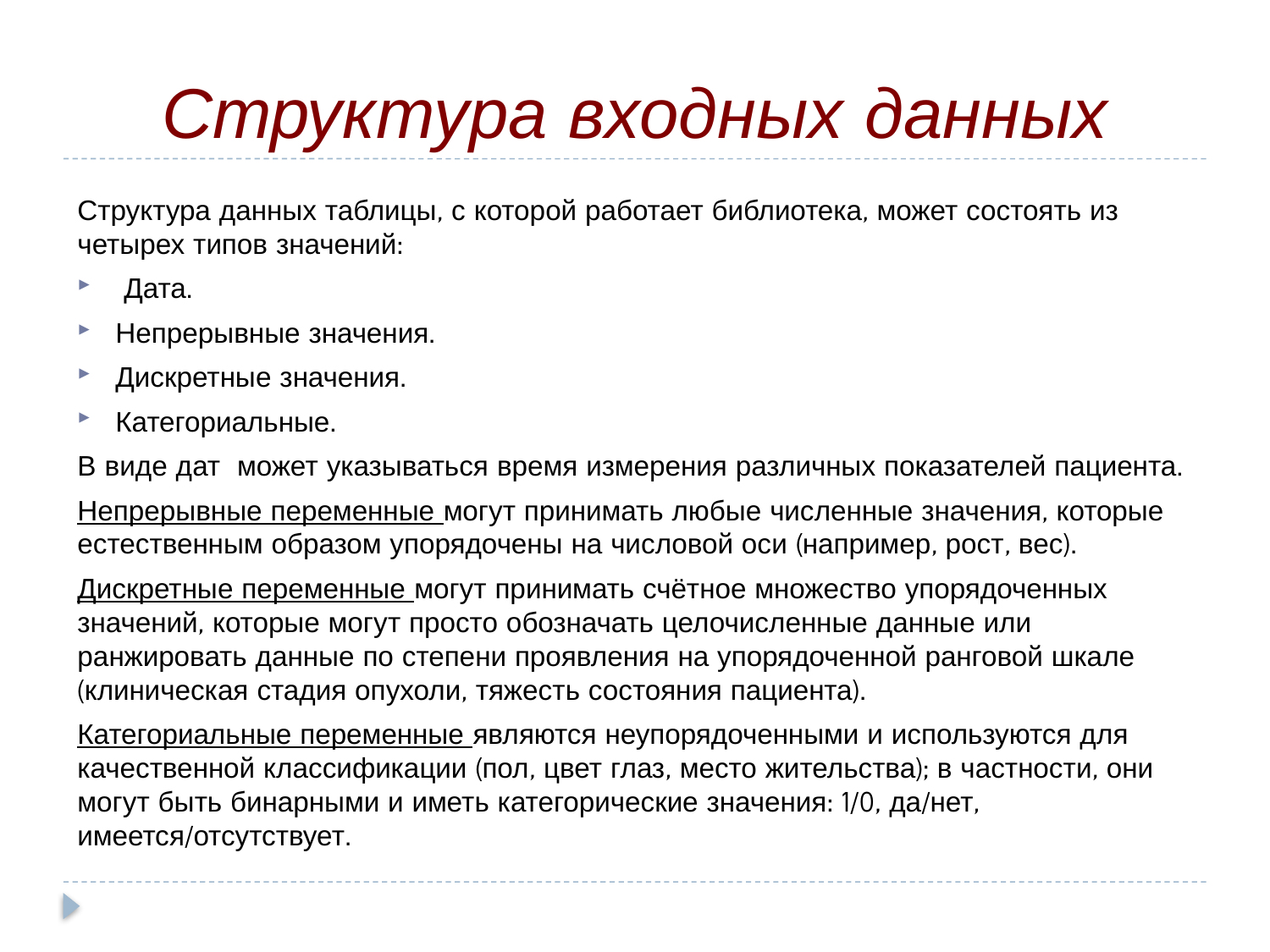

# Структура входных данных
Структура данных таблицы, с которой работает библиотека, может состоять из четырех типов значений:
 Дата.
Непрерывные значения.
Дискретные значения.
Категориальные.
В виде дат  может указываться время измерения различных показателей пациента.
Непрерывные переменные могут принимать любые численные значения, которые естественным образом упорядочены на числовой оси (например, рост, вес).
Дискретные переменные могут принимать счётное множество упорядоченных значений, которые могут просто обозначать целочисленные данные или ранжировать данные по степени проявления на упорядоченной ранговой шкале (клиническая стадия опухоли, тяжесть состояния пациента).
Категориальные переменные являются неупорядоченными и используются для качественной классификации (пол, цвет глаз, место жительства); в частности, они могут быть бинарными и иметь категорические значения: 1/0, да/нет, имеется/отсутствует.